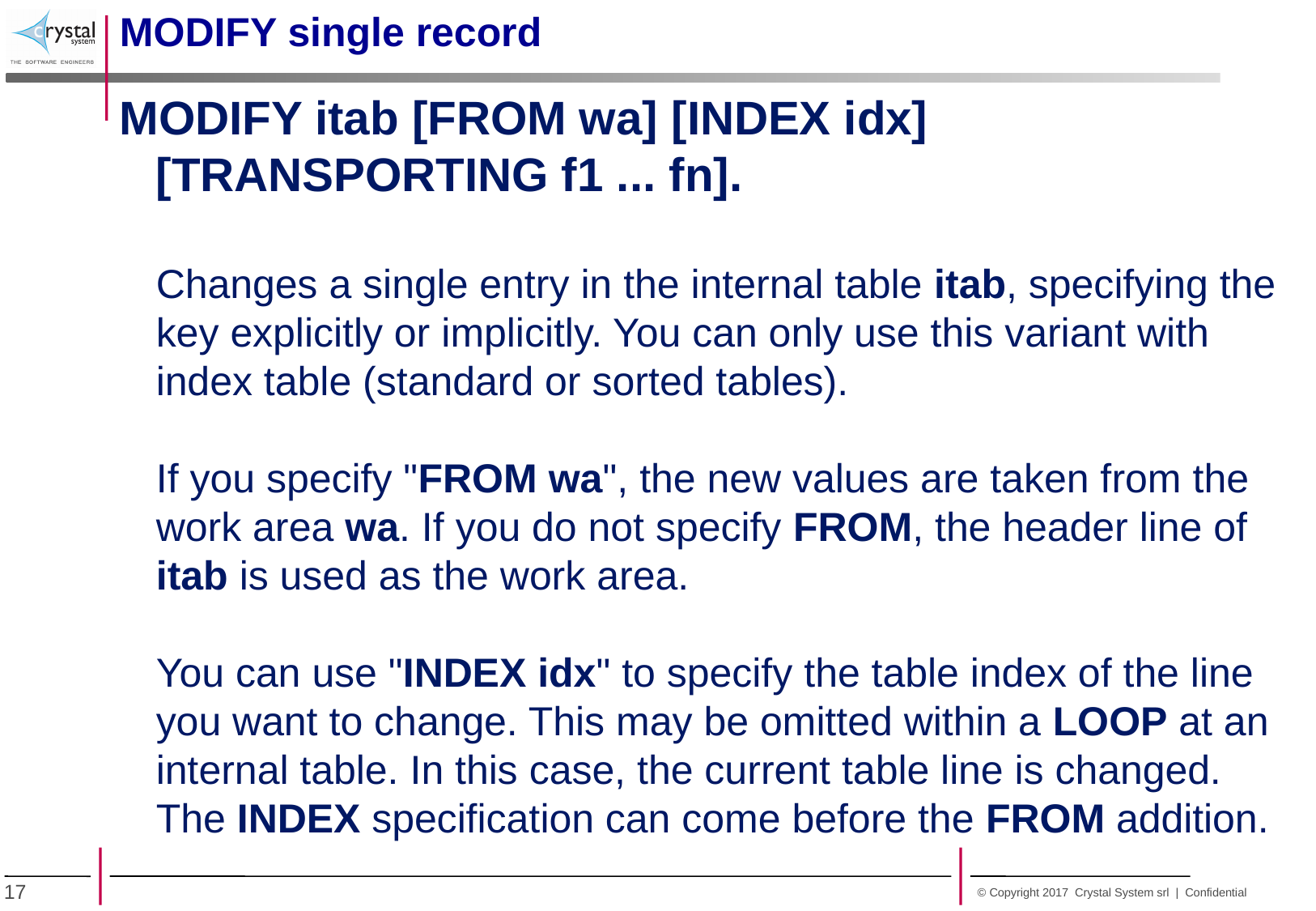

MODIFY single record
MODIFY itab [FROM wa] [INDEX idx] [TRANSPORTING f1 ... fn].
	Changes a single entry in the internal table itab, specifying the key explicitly or implicitly. You can only use this variant with index table (standard or sorted tables).
If you specify "FROM wa", the new values are taken from the work area wa. If you do not specify FROM, the header line of itab is used as the work area.
You can use "INDEX idx" to specify the table index of the line you want to change. This may be omitted within a LOOP at an internal table. In this case, the current table line is changed.
The INDEX specification can come before the FROM addition.